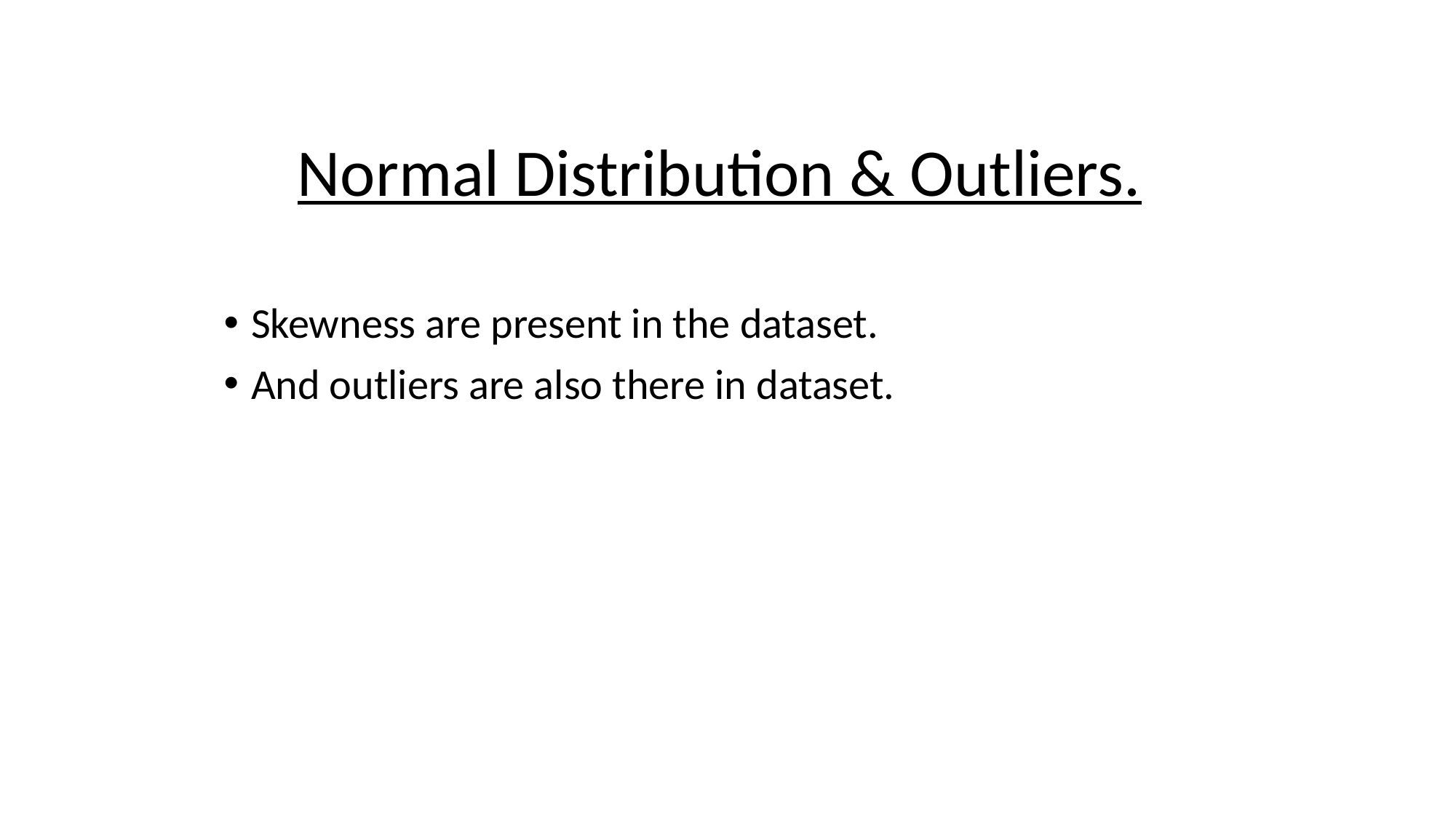

# Normal Distribution & Outliers.
Skewness are present in the dataset.
And outliers are also there in dataset.